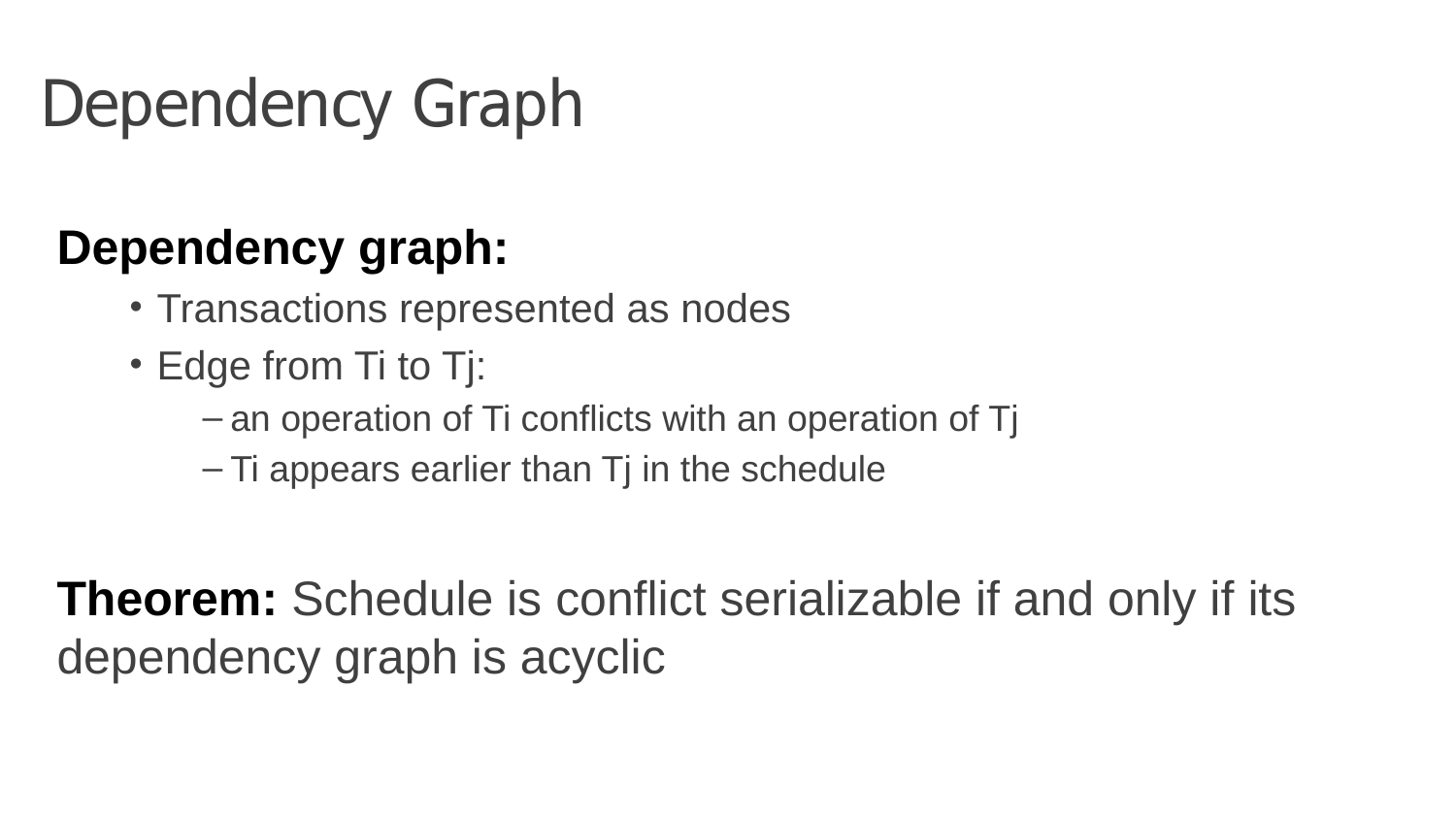

# Dependency Graph
Dependency graph:
Transactions represented as nodes
Edge from Ti to Tj:
an operation of Ti conflicts with an operation of Tj
Ti appears earlier than Tj in the schedule

Theorem: Schedule is conflict serializable if and only if its dependency graph is acyclic